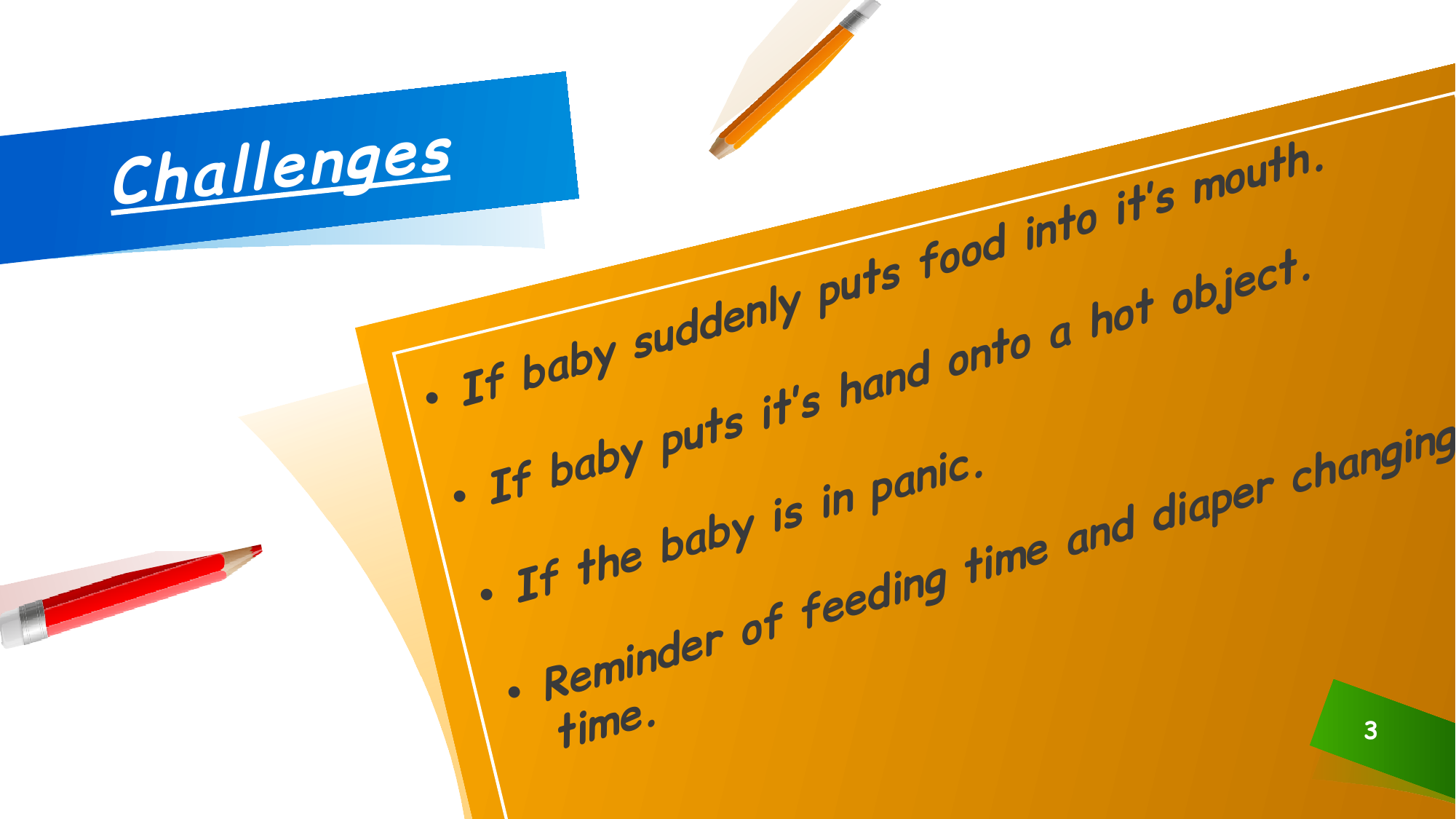

# Challenges
If baby suddenly puts food into it’s mouth.

If baby puts it’s hand onto a hot object.

If the baby is in panic.

Reminder of feeding time and diaper changing time.

3